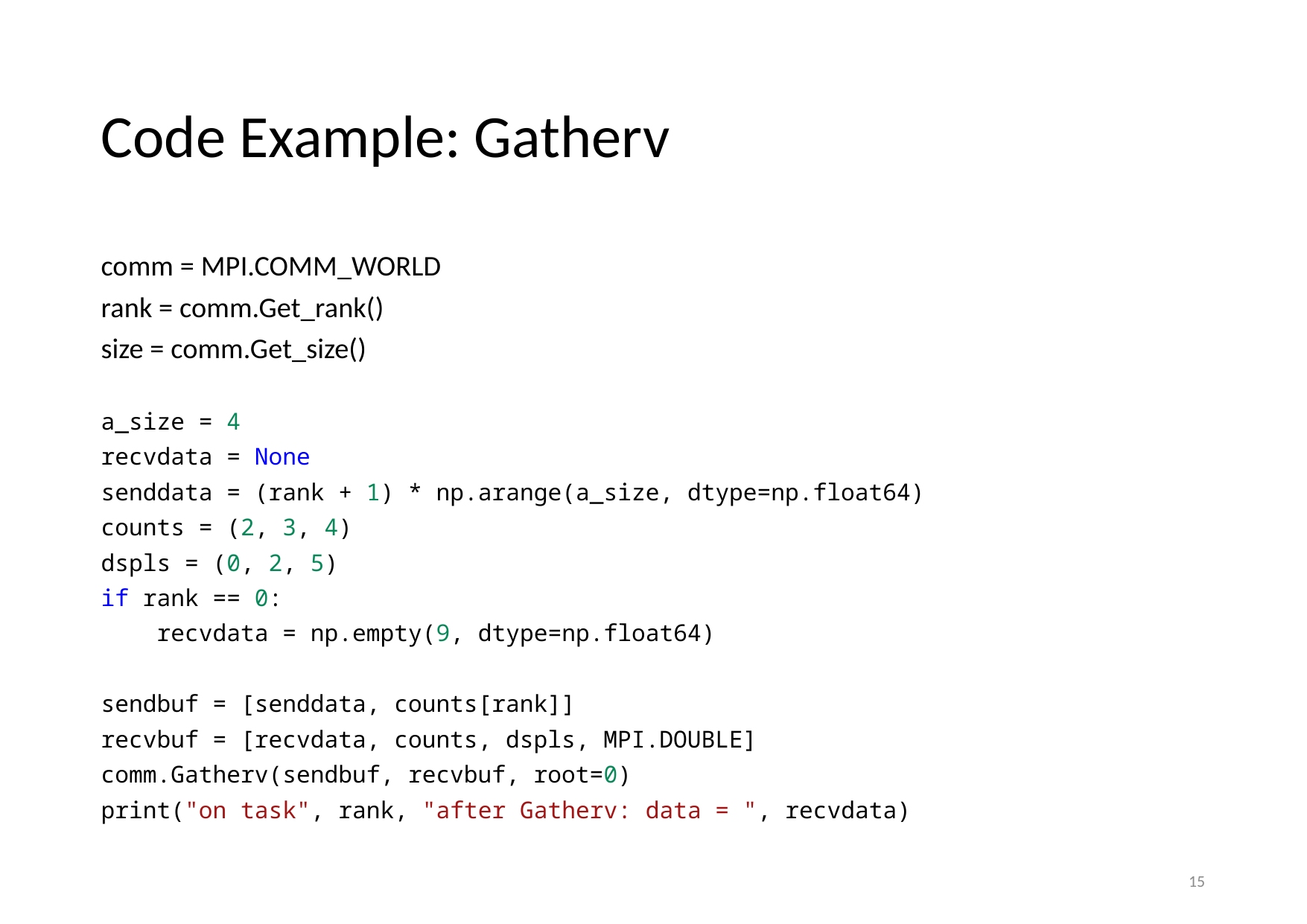

# Code Example: Gatherv
comm = MPI.COMM_WORLD
rank = comm.Get_rank()
size = comm.Get_size()

a_size = 4
recvdata = None
senddata = (rank + 1) * np.arange(a_size, dtype=np.float64)
counts = (2, 3, 4)
dspls = (0, 2, 5)
if rank == 0:
    recvdata = np.empty(9, dtype=np.float64)

sendbuf = [senddata, counts[rank]]
recvbuf = [recvdata, counts, dspls, MPI.DOUBLE]
comm.Gatherv(sendbuf, recvbuf, root=0)
print("on task", rank, "after Gatherv: data = ", recvdata)
15